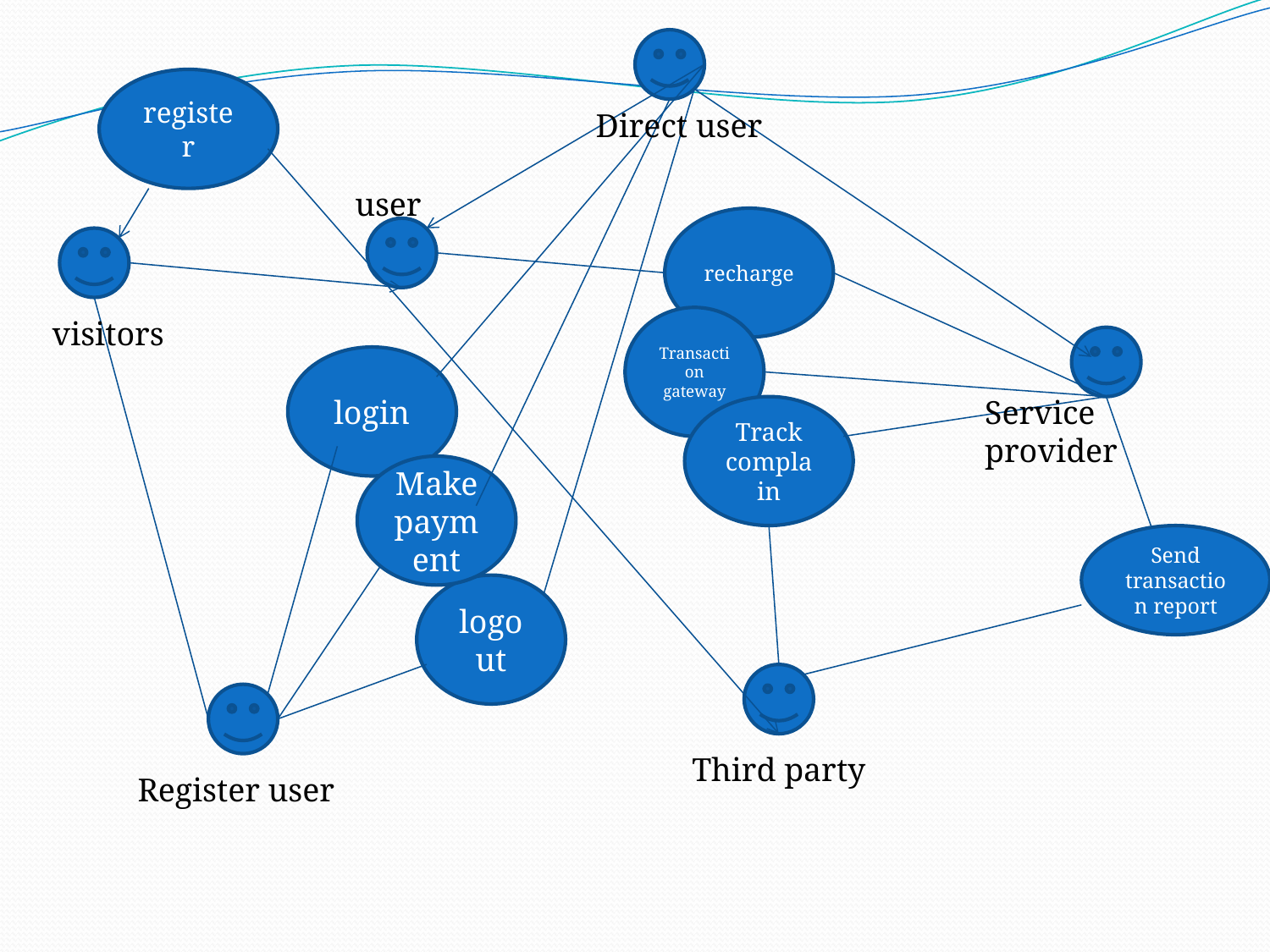

register
Direct user
user
recharge

visitors
Transaction gateway

login
Service provider
Track complain
Make payment
Send transaction report
logout

Third party
Register user